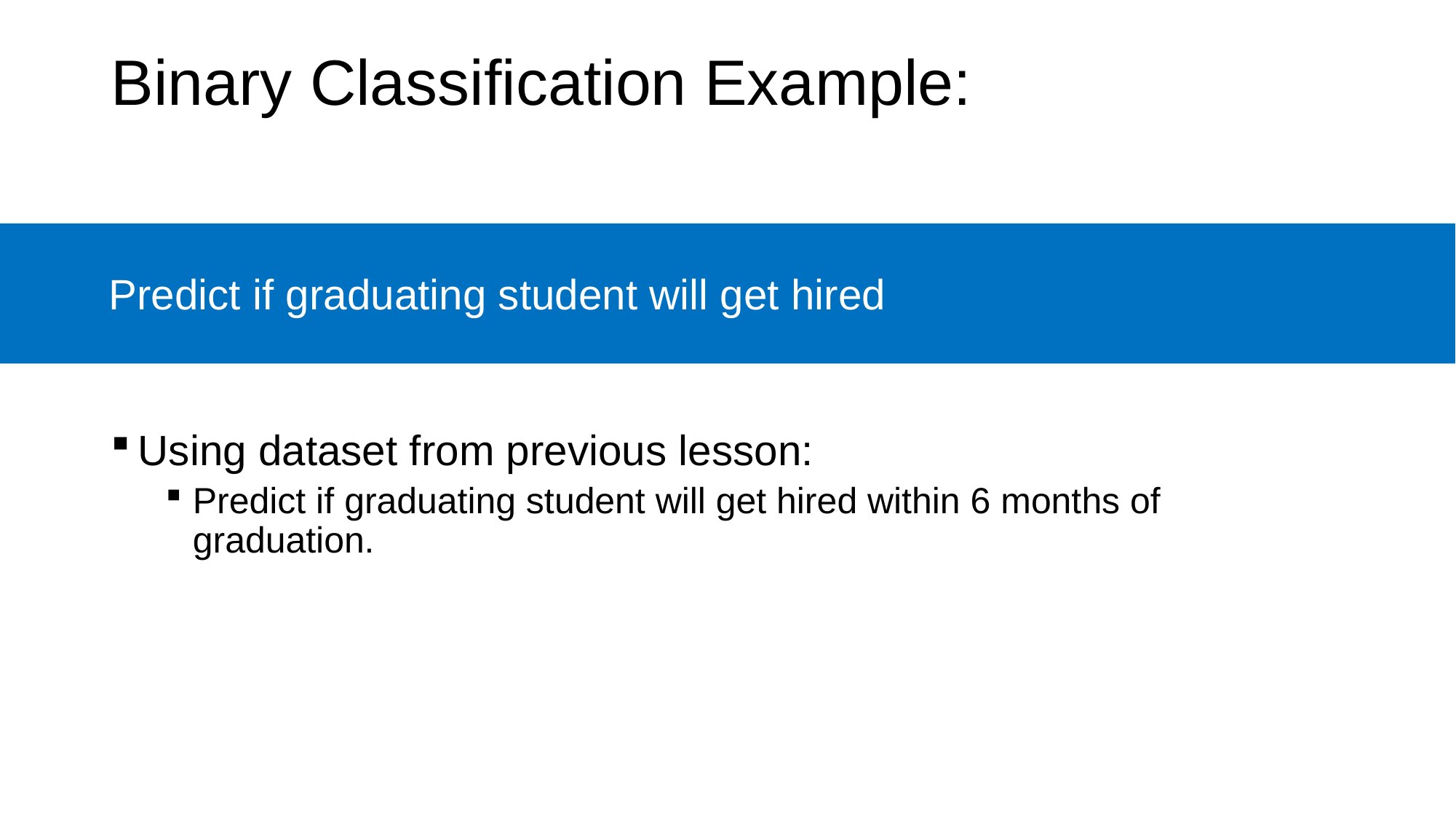

# Binary Classification Example:

Predict if graduating student will get hired
Using dataset from previous lesson:
Predict if graduating student will get hired within 6 months of graduation.